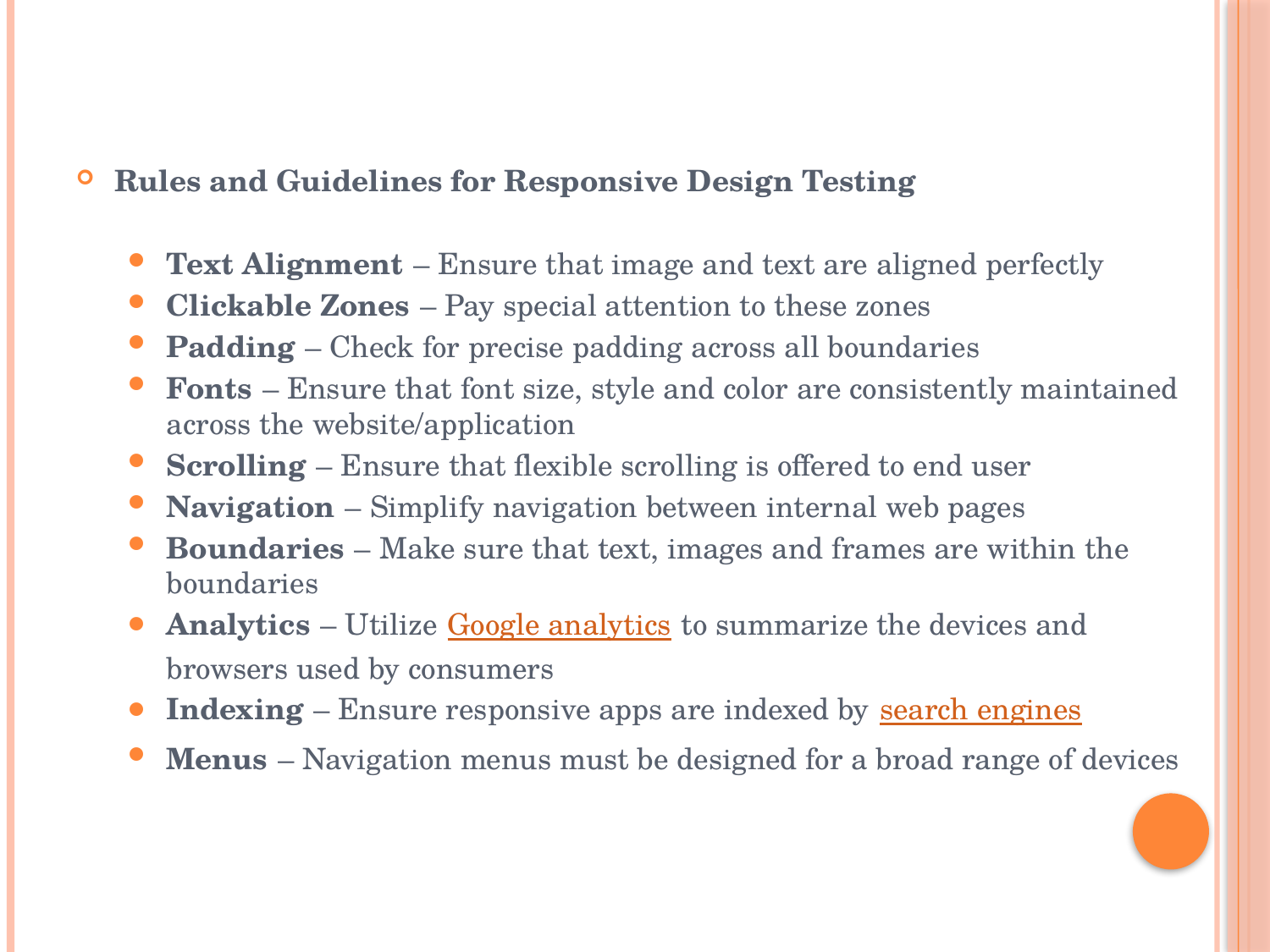

#
Rules and Guidelines for Responsive Design Testing

Text Alignment – Ensure that image and text are aligned perfectly
Clickable Zones – Pay special attention to these zones
Padding – Check for precise padding across all boundaries
Fonts – Ensure that font size, style and color are consistently maintained across the website/application
Scrolling – Ensure that flexible scrolling is offered to end user
Navigation – Simplify navigation between internal web pages
Boundaries – Make sure that text, images and frames are within the boundaries
Analytics – Utilize Google analytics to summarize the devices and browsers used by consumers
Indexing – Ensure responsive apps are indexed by search engines
Menus – Navigation menus must be designed for a broad range of devices